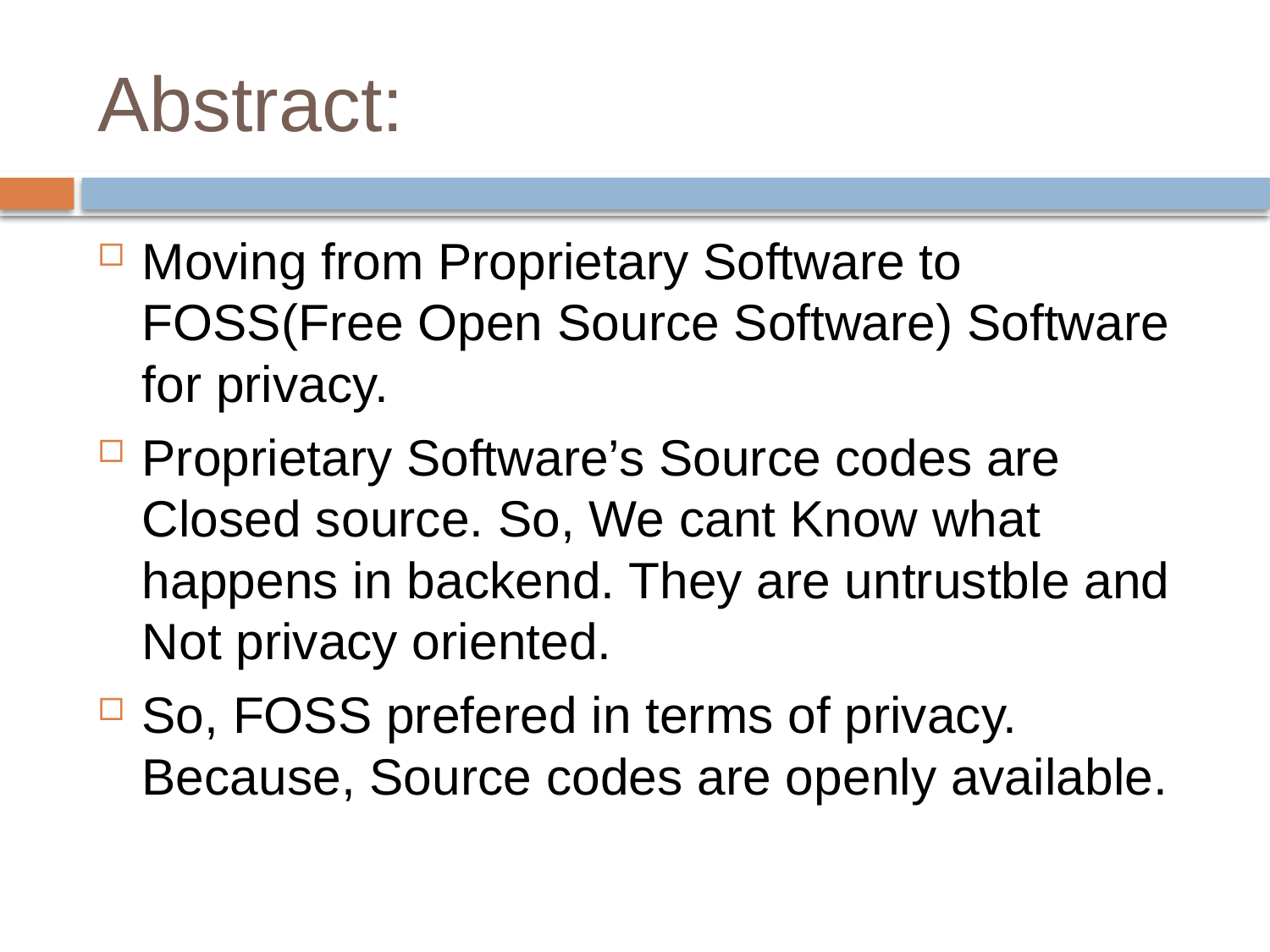

Abstract:
Moving from Proprietary Software to FOSS(Free Open Source Software) Software for privacy.
Proprietary Software’s Source codes are Closed source. So, We cant Know what happens in backend. They are untrustble and Not privacy oriented.
So, FOSS prefered in terms of privacy. Because, Source codes are openly available.